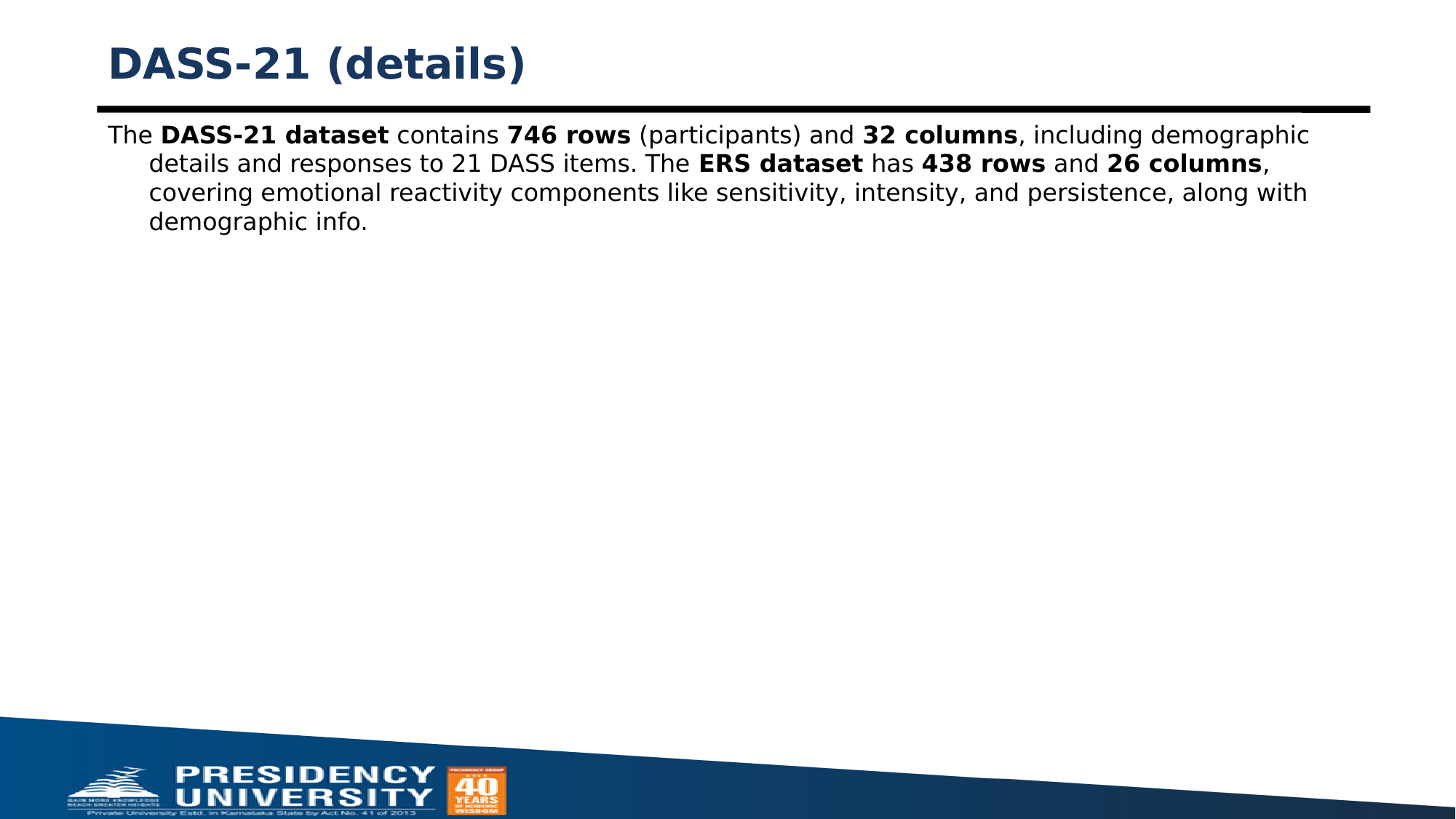

# DASS-21 (details)
The DASS-21 dataset contains 746 rows (participants) and 32 columns, including demographic details and responses to 21 DASS items. The ERS dataset has 438 rows and 26 columns, covering emotional reactivity components like sensitivity, intensity, and persistence, along with demographic info.